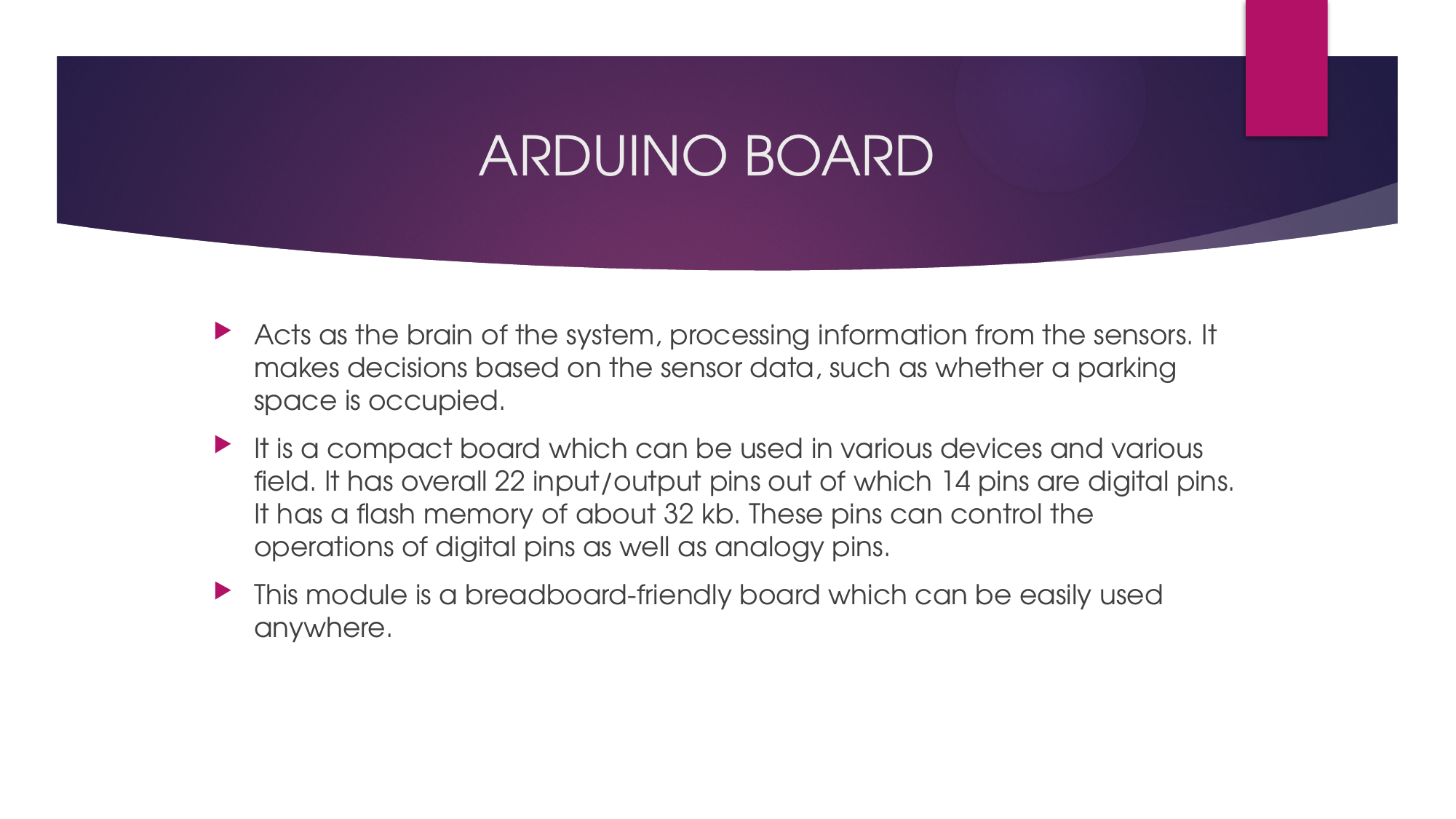

# ARDUINO BOARD
Acts as the brain of the system, processing information from the sensors. It makes decisions based on the sensor data, such as whether a parking space is occupied.
It is a compact board which can be used in various devices and various field. It has overall 22 input/output pins out of which 14 pins are digital pins. It has a flash memory of about 32 kb. These pins can control the operations of digital pins as well as analogy pins.
This module is a breadboard-friendly board which can be easily used anywhere.